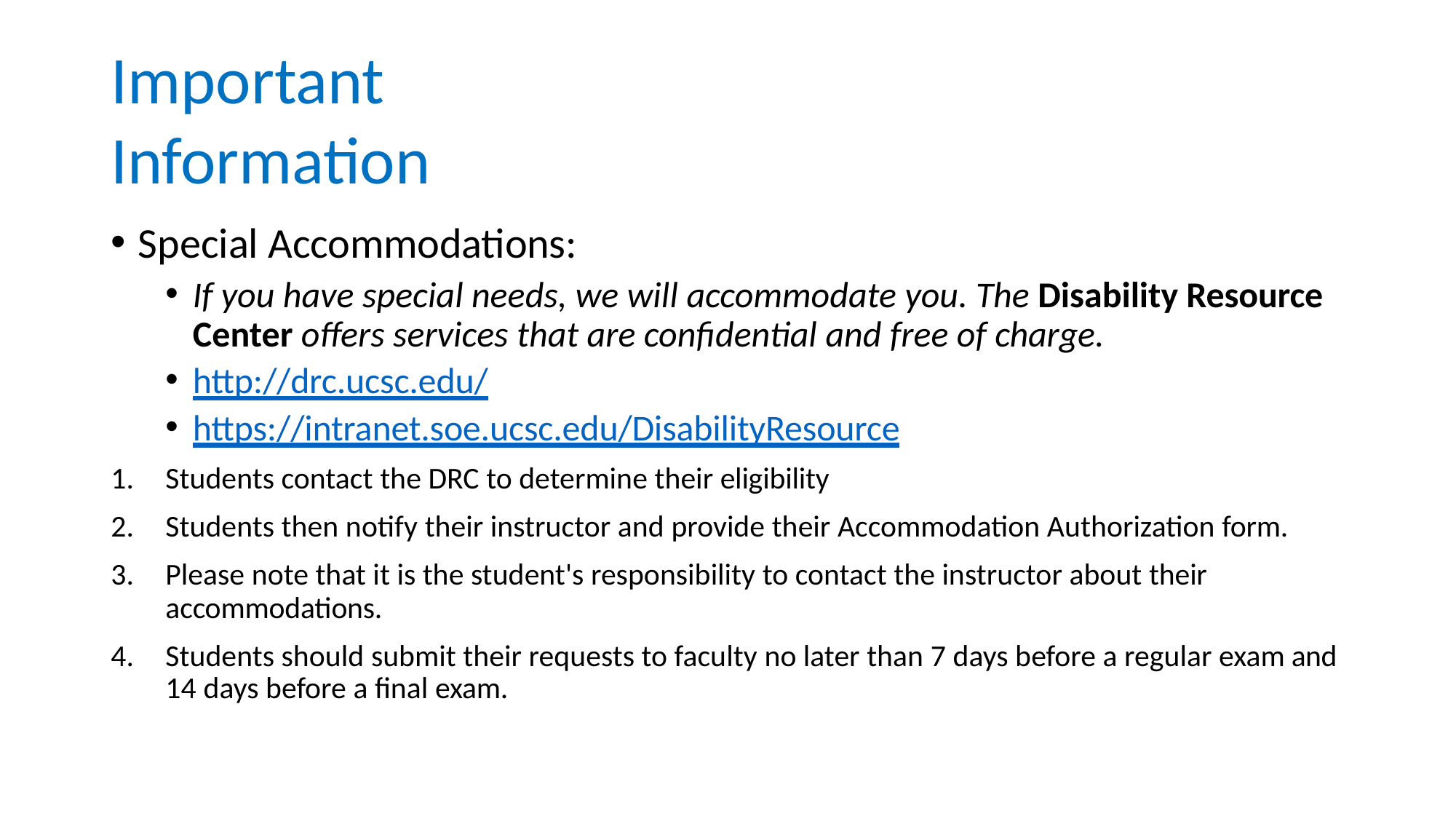

# Important Information
Special Accommodations:
If you have special needs, we will accommodate you. The Disability Resource Center offers services that are confidential and free of charge.
http://drc.ucsc.edu/
https://intranet.soe.ucsc.edu/DisabilityResource
Students contact the DRC to determine their eligibility
Students then notify their instructor and provide their Accommodation Authorization form.
Please note that it is the student's responsibility to contact the instructor about their accommodations.
Students should submit their requests to faculty no later than 7 days before a regular exam and 14 days before a final exam.